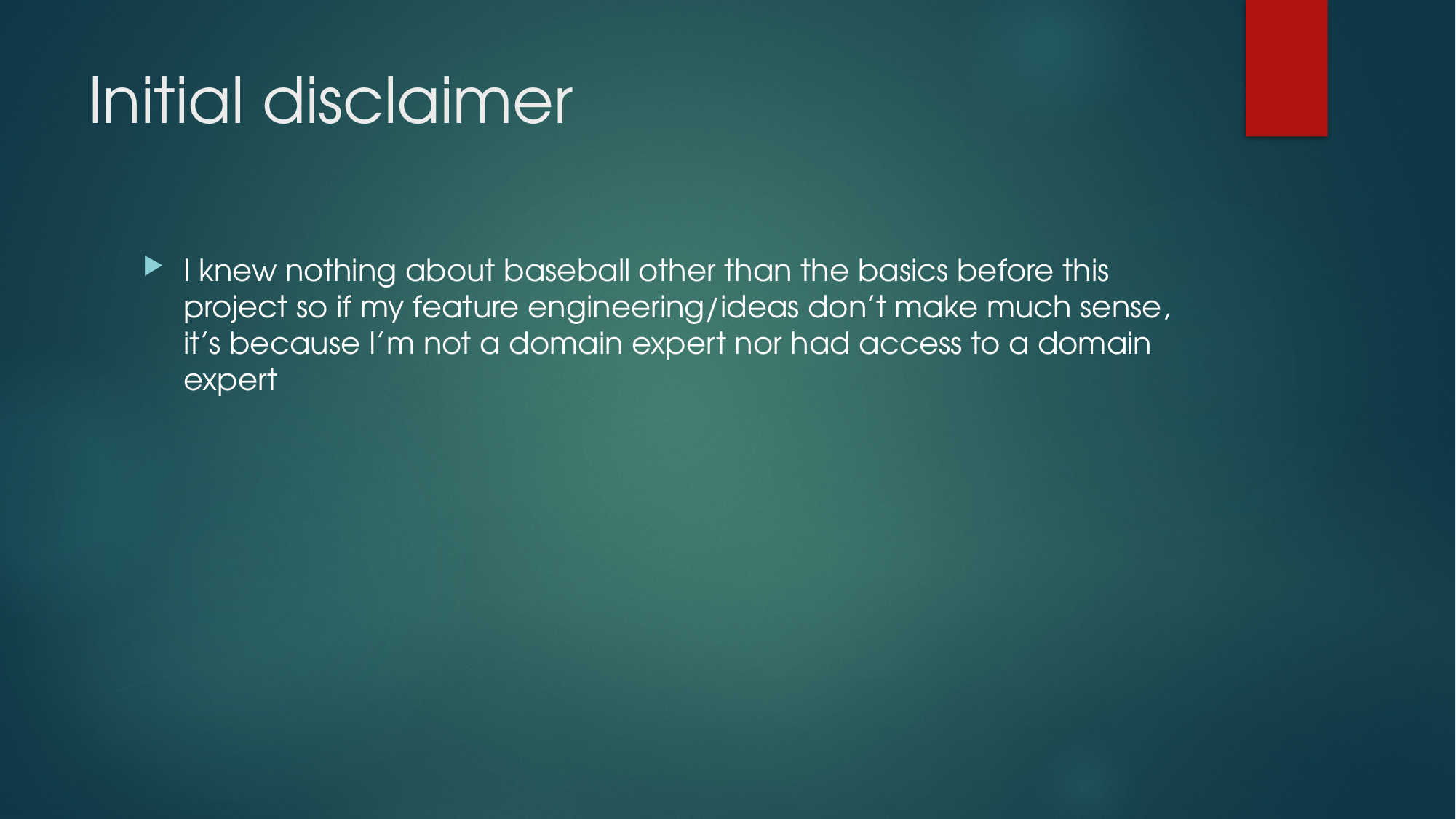

# Initial disclaimer
I knew nothing about baseball other than the basics before this project so if my feature engineering/ideas don’t make much sense, it’s because I’m not a domain expert nor had access to a domain expert